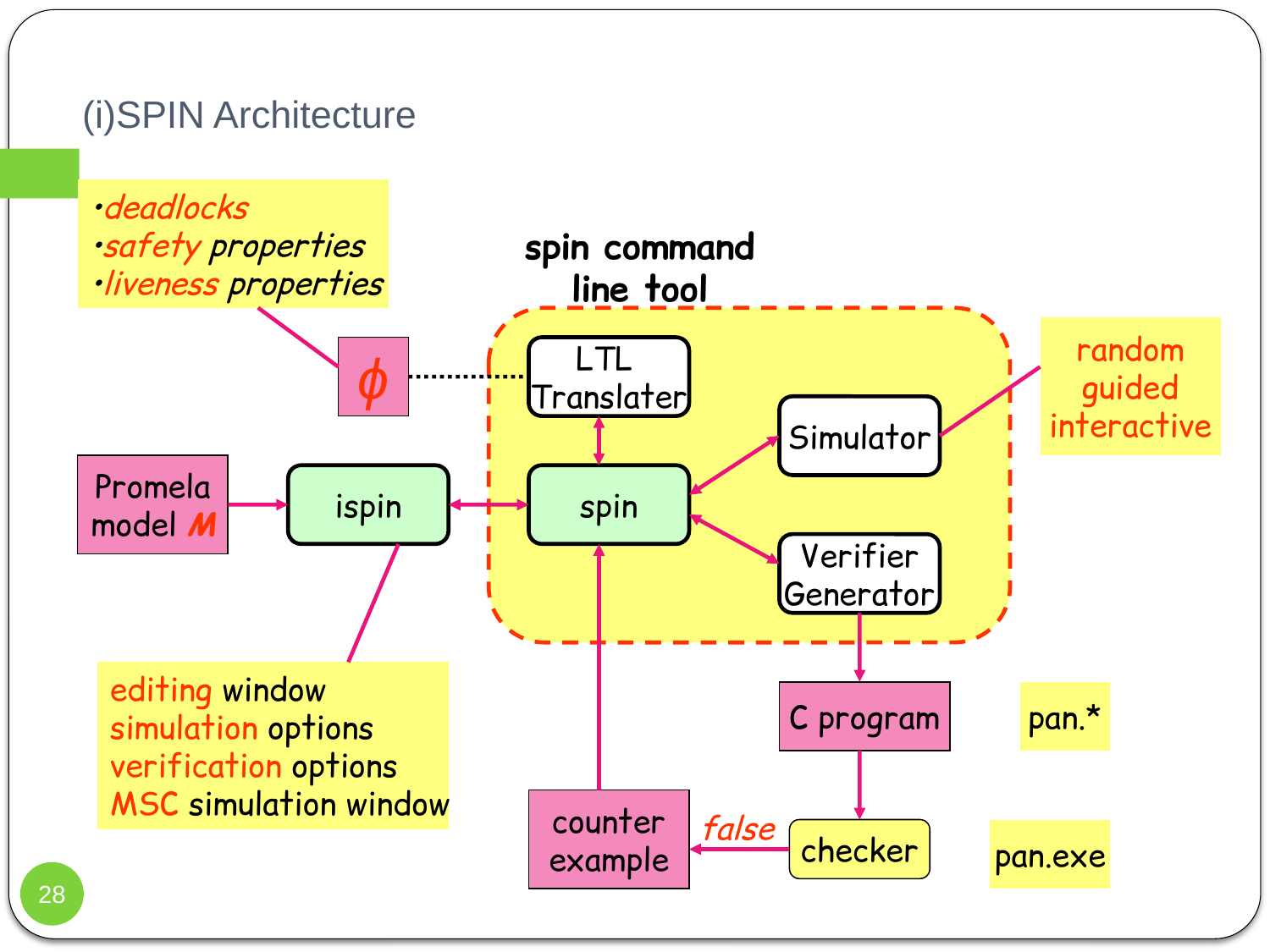

# (i)SPIN Architecture
•deadlocks
•safety properties
•liveness properties
spin command line tool

random
guided
interactive
ϕ
LTL
Translater

Simulator

Promela
model M
ispin
spin

Verifier
Generator

editing window
simulation options
verification options
MSC simulation window
C program
pan.*

counter
example
false
checker
pan.exe

28